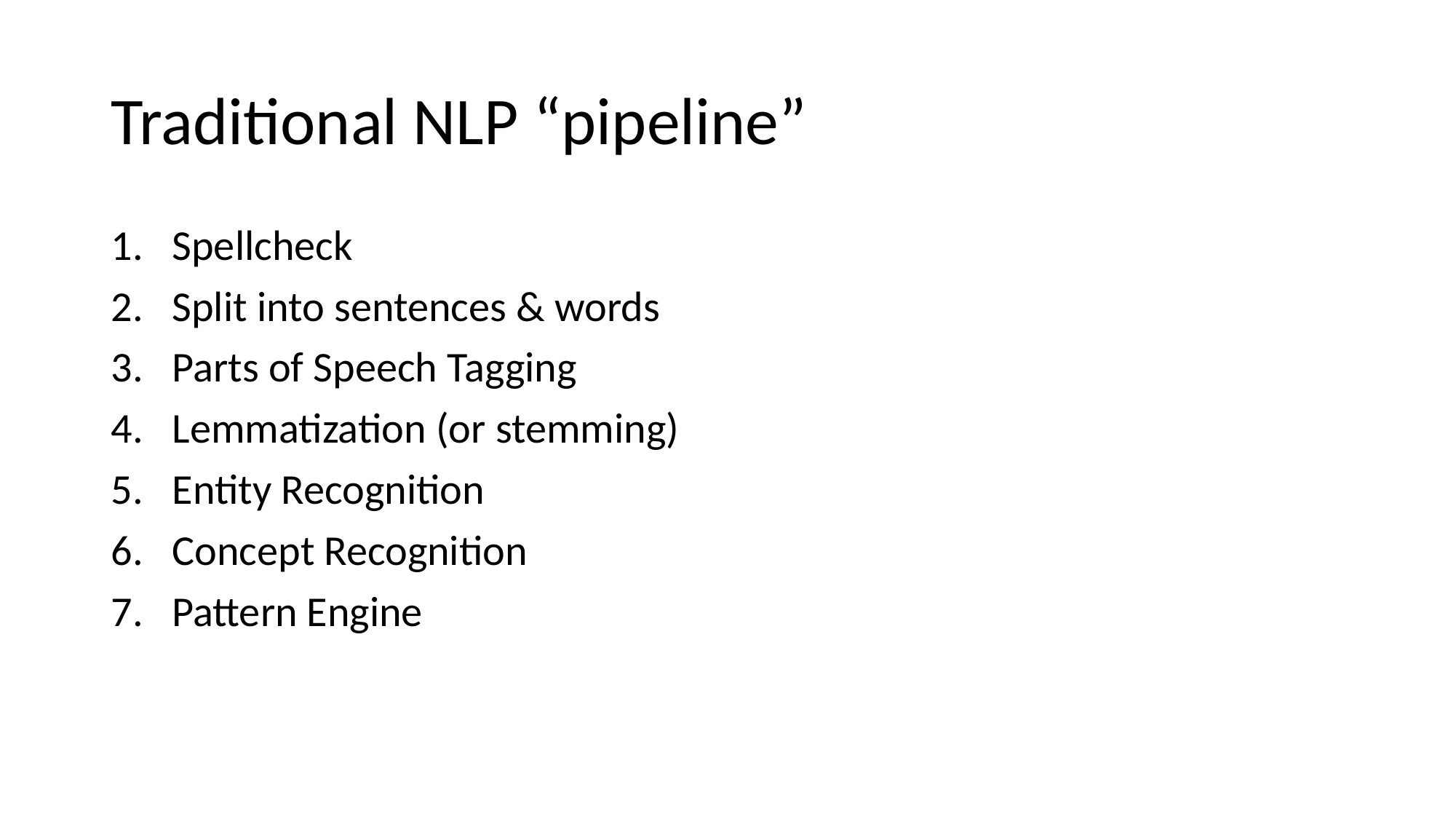

# Traditional NLP “pipeline”
Spellcheck
Split into sentences & words
Parts of Speech Tagging
Lemmatization (or stemming)
Entity Recognition
Concept Recognition
Pattern Engine